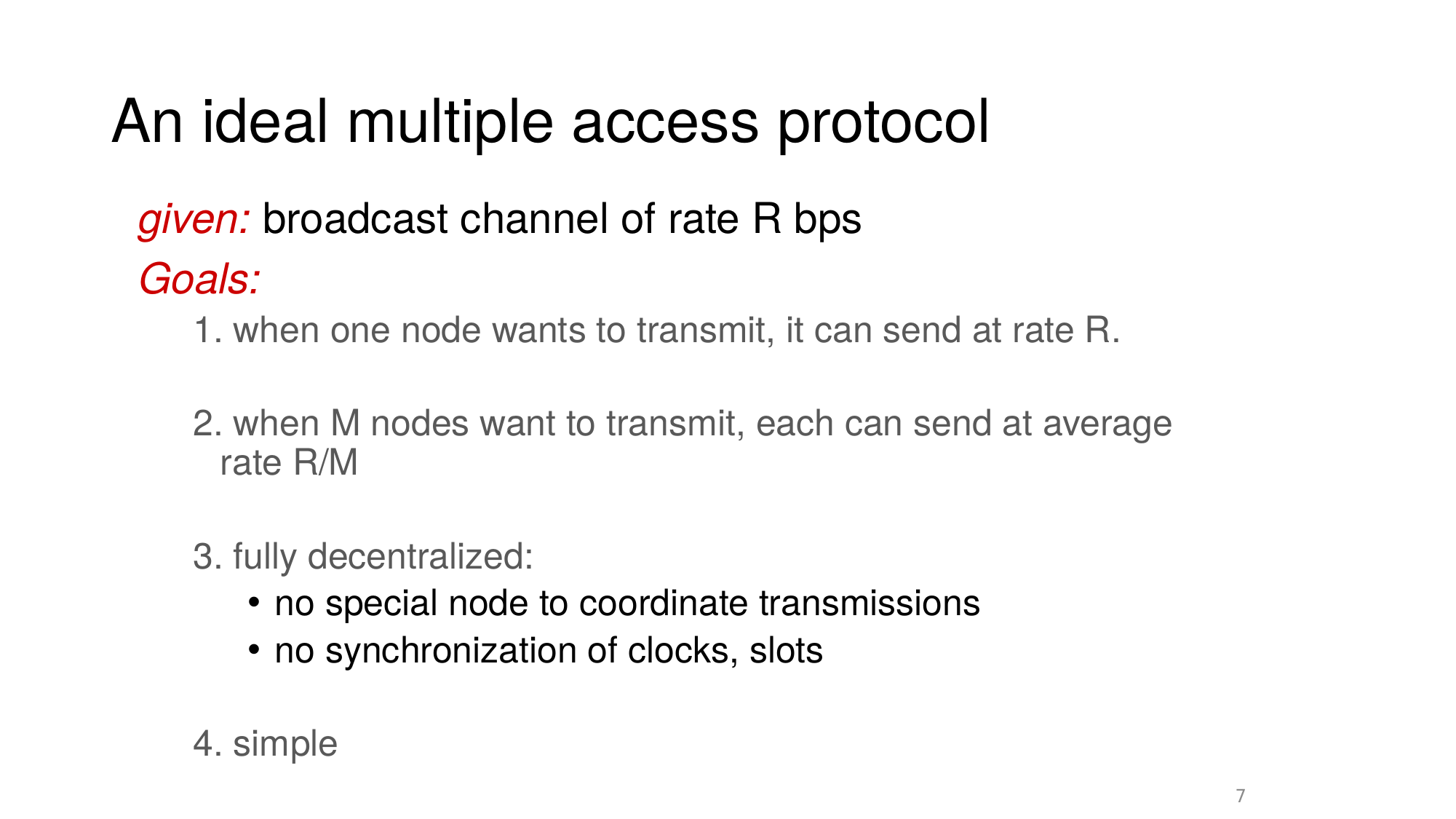

# An ideal multiple access protocol
given: broadcast channel of rate R bps
Goals:
1. when one node wants to transmit, it can send at rate R.

2. when M nodes want to transmit, each can send at average rate R/M

3. fully decentralized:
no special node to coordinate transmissions
no synchronization of clocks, slots

4. simple
7